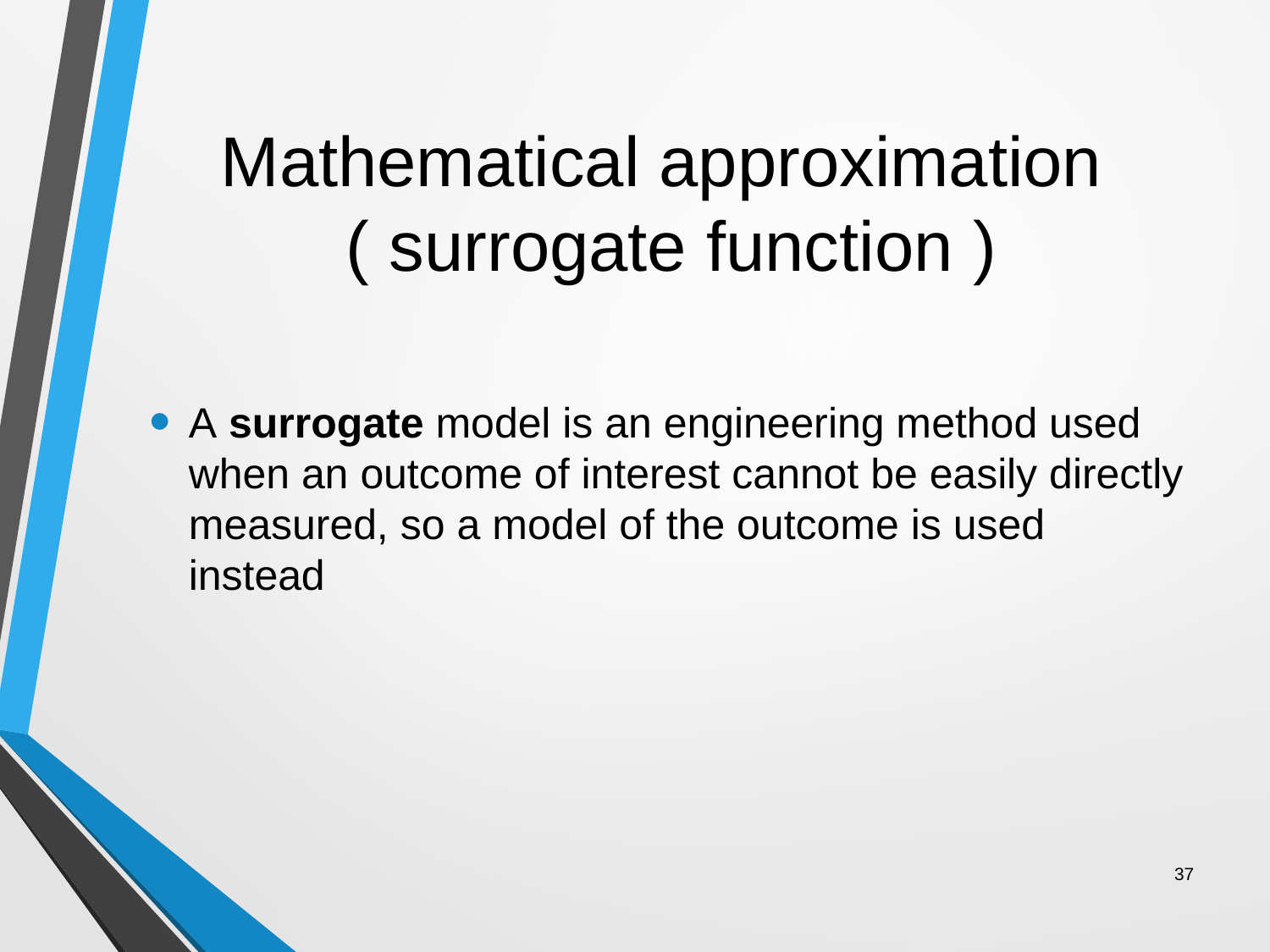

# Mathematical approximation ( surrogate function )
A surrogate model is an engineering method used when an outcome of interest cannot be easily directly measured, so a model of the outcome is used instead

37